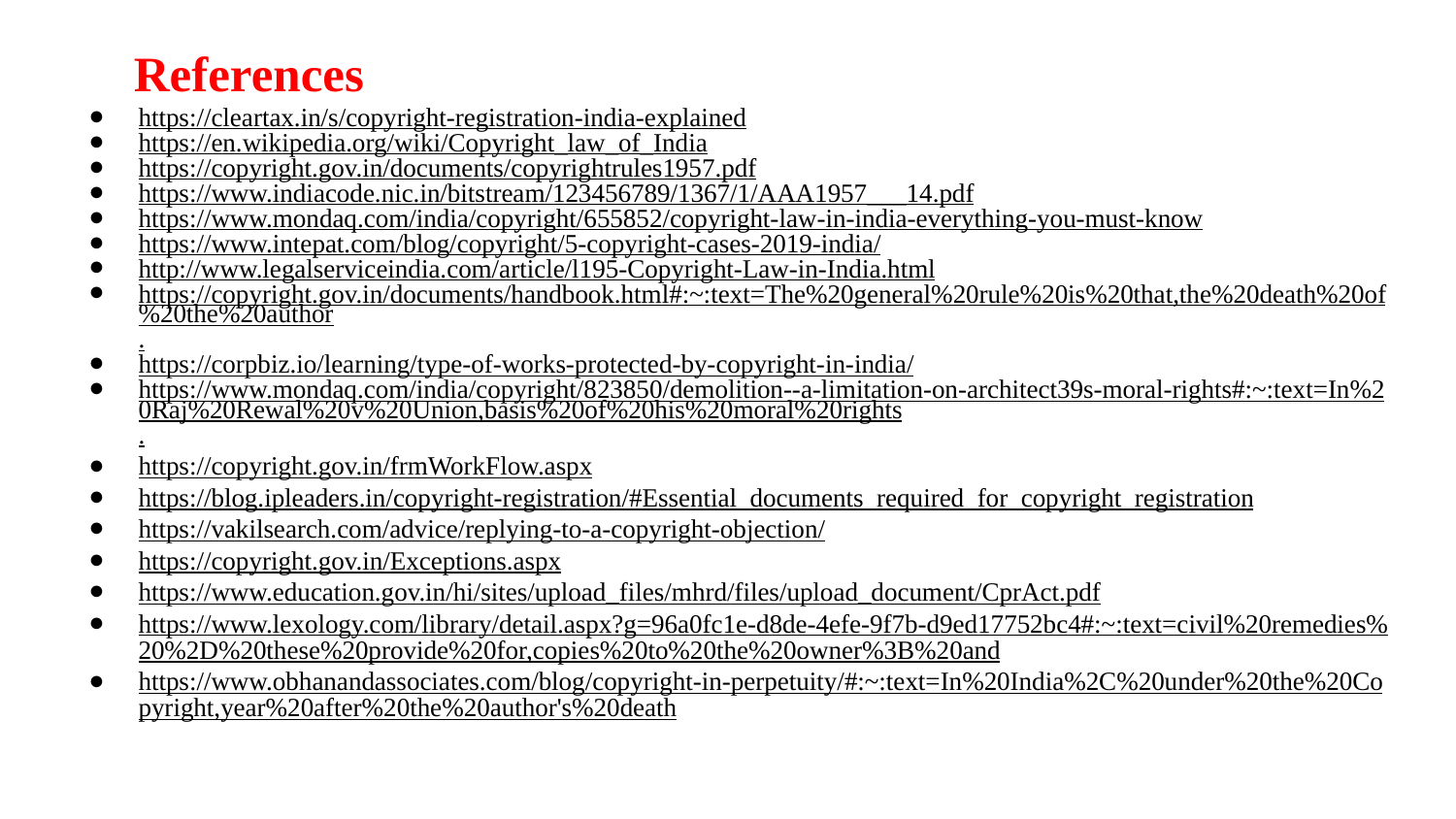

# References
https://cleartax.in/s/copyright-registration-india-explained
https://en.wikipedia.org/wiki/Copyright_law_of_India
https://copyright.gov.in/documents/copyrightrules1957.pdf
https://www.indiacode.nic.in/bitstream/123456789/1367/1/AAA1957___14.pdf
https://www.mondaq.com/india/copyright/655852/copyright-law-in-india-everything-you-must-know
https://www.intepat.com/blog/copyright/5-copyright-cases-2019-india/
http://www.legalserviceindia.com/article/l195-Copyright-Law-in-India.html
https://copyright.gov.in/documents/handbook.html#:~:text=The%20general%20rule%20is%20that,the%20death%20of%20the%20author.
https://corpbiz.io/learning/type-of-works-protected-by-copyright-in-india/
https://www.mondaq.com/india/copyright/823850/demolition--a-limitation-on-architect39s-moral-rights#:~:text=In%20Raj%20Rewal%20v%20Union,basis%20of%20his%20moral%20rights.
https://copyright.gov.in/frmWorkFlow.aspx
https://blog.ipleaders.in/copyright-registration/#Essential_documents_required_for_copyright_registration
https://vakilsearch.com/advice/replying-to-a-copyright-objection/
https://copyright.gov.in/Exceptions.aspx
https://www.education.gov.in/hi/sites/upload_files/mhrd/files/upload_document/CprAct.pdf
https://www.lexology.com/library/detail.aspx?g=96a0fc1e-d8de-4efe-9f7b-d9ed17752bc4#:~:text=civil%20remedies%20%2D%20these%20provide%20for,copies%20to%20the%20owner%3B%20and
https://www.obhanandassociates.com/blog/copyright-in-perpetuity/#:~:text=In%20India%2C%20under%20the%20Copyright,year%20after%20the%20author's%20death